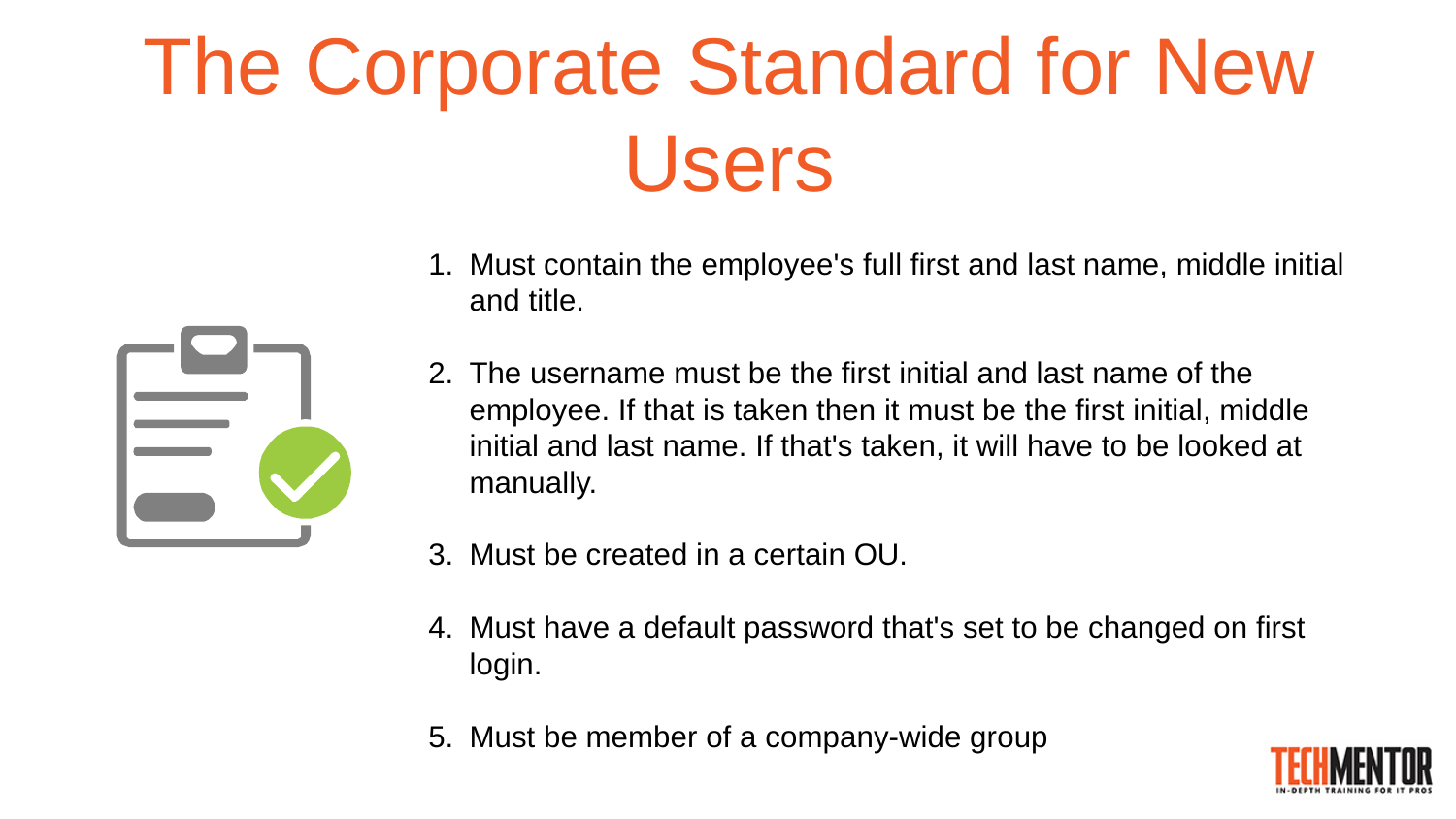

# The Corporate Standard for New Users
Must contain the employee's full first and last name, middle initial and title.

The username must be the first initial and last name of the employee. If that is taken then it must be the first initial, middle initial and last name. If that's taken, it will have to be looked at manually.

Must be created in a certain OU.

Must have a default password that's set to be changed on first login.

Must be member of a company-wide group